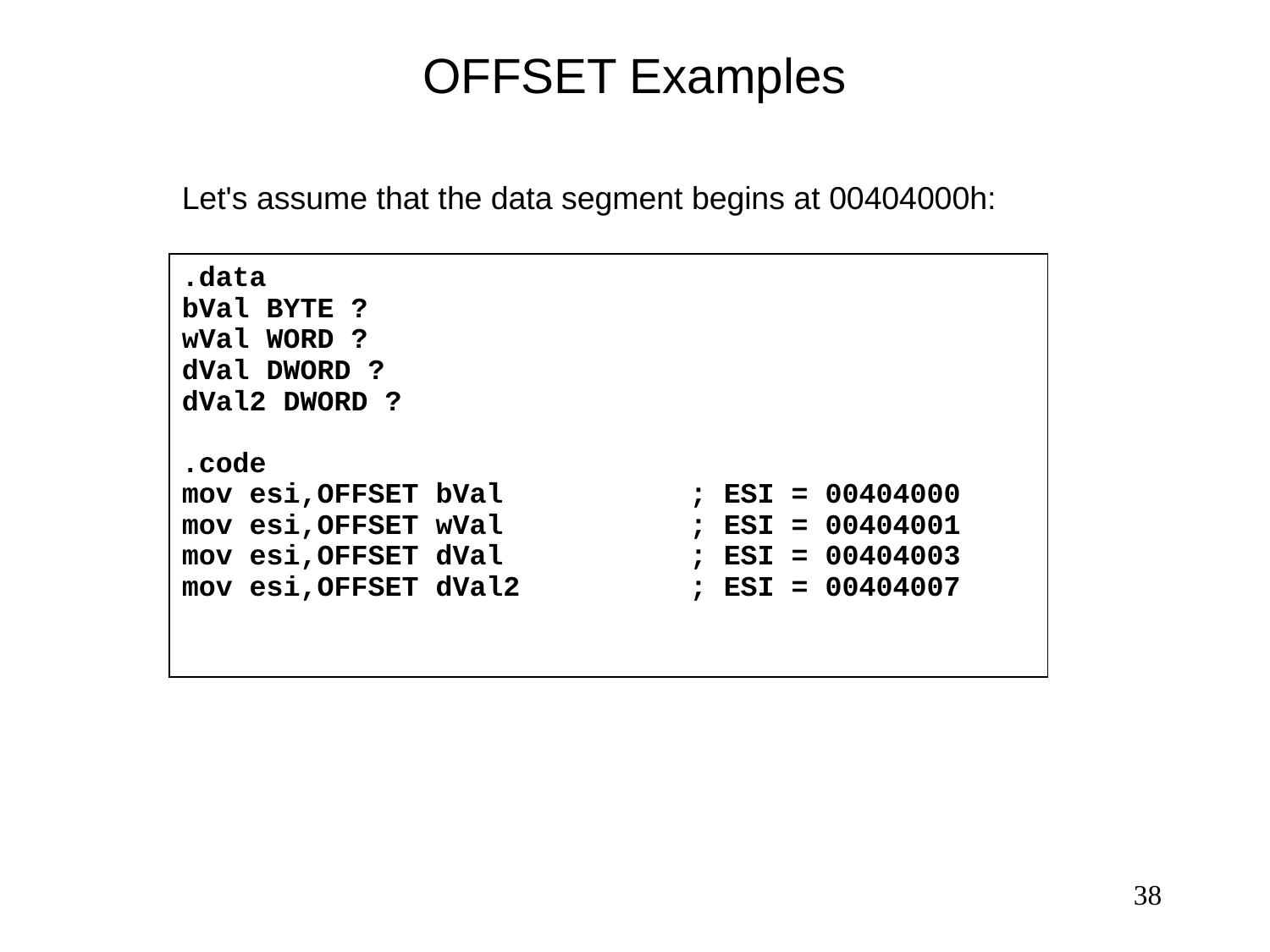

# OFFSET Examples
Let's assume that the data segment begins at 00404000h:
.data
bVal BYTE ?
wVal WORD ?
dVal DWORD ?
dVal2 DWORD ?

.code
mov esi,OFFSET bVal 	; ESI = 00404000
mov esi,OFFSET wVal 	; ESI = 00404001
mov esi,OFFSET dVal 	; ESI = 00404003
mov esi,OFFSET dVal2	; ESI = 00404007
38